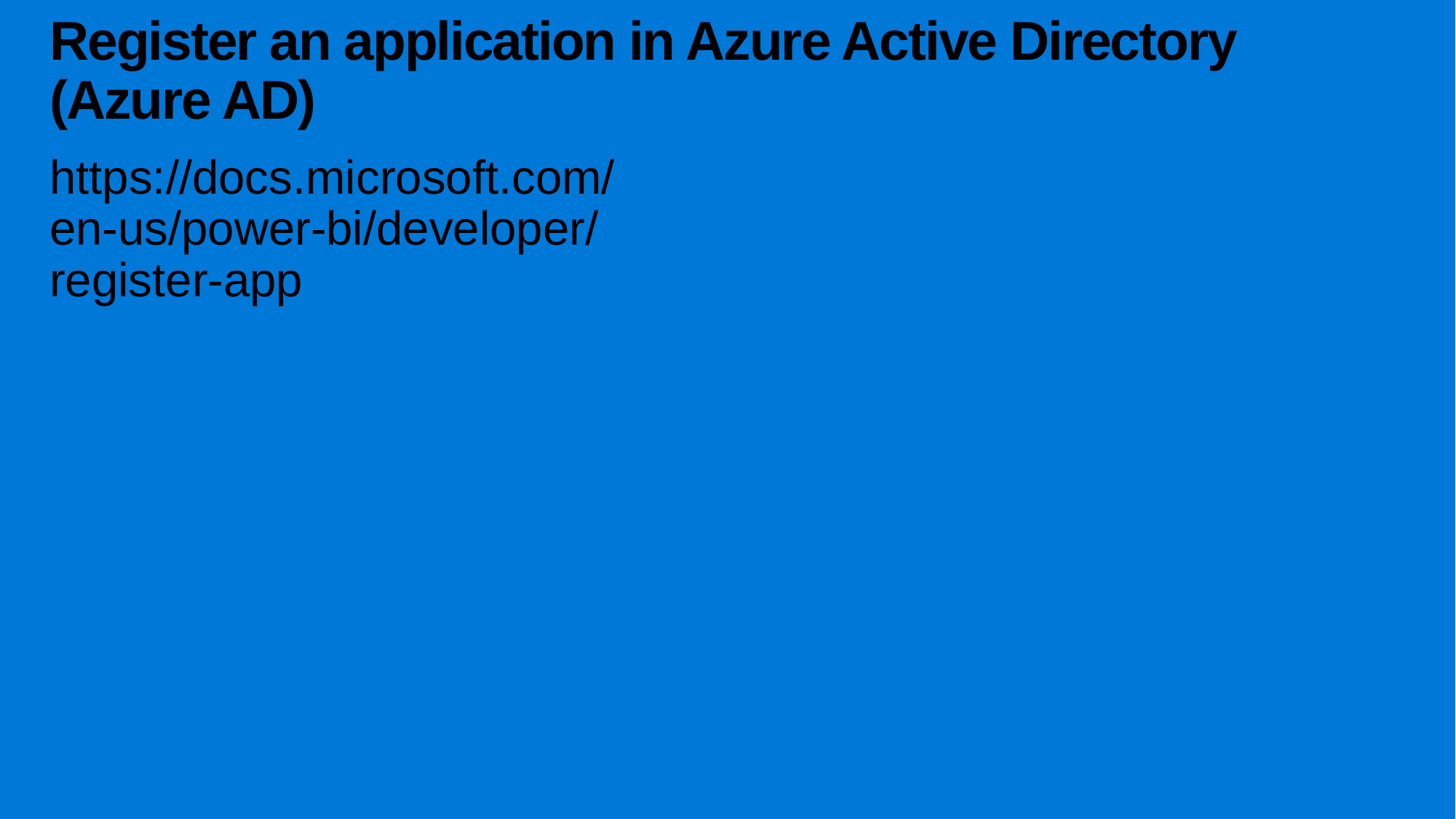

# Register an application in Azure Active Directory (Azure AD)
https://docs.microsoft.com/en-us/power-bi/developer/register-app